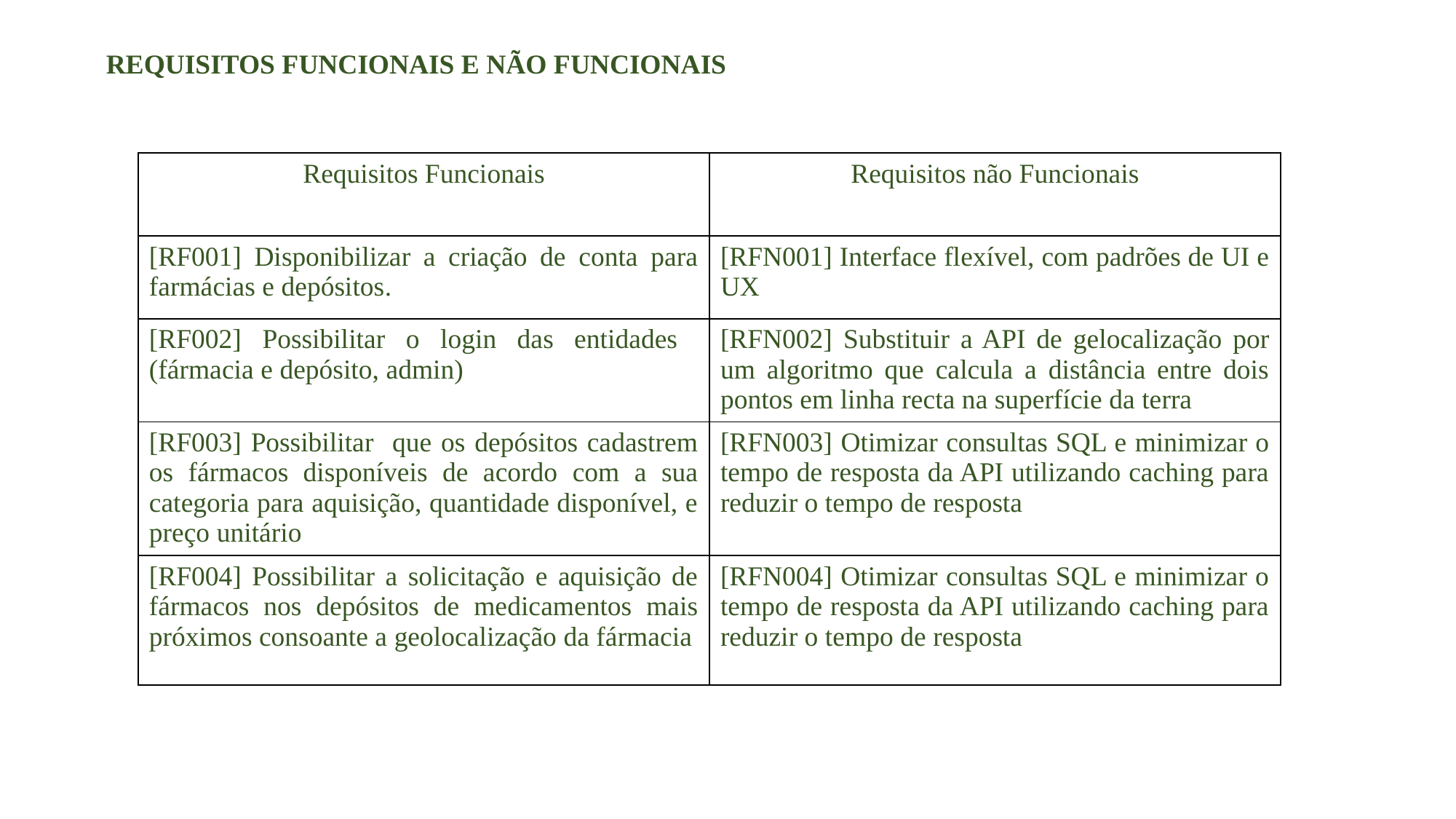

# REQUISITOS FUNCIONAIS E NÃO FUNCIONAIS
| Requisitos Funcionais | Requisitos não Funcionais |
| --- | --- |
| [RF001] Disponibilizar a criação de conta para farmácias e depósitos. | [RFN001] Interface flexível, com padrões de UI e UX |
| [RF002] Possibilitar o login das entidades (fármacia e depósito, admin) | [RFN002] Substituir a API de gelocalização por um algoritmo que calcula a distância entre dois pontos em linha recta na superfície da terra |
| [RF003] Possibilitar que os depósitos cadastrem os fármacos disponíveis de acordo com a sua categoria para aquisição, quantidade disponível, e preço unitário | [RFN003] Otimizar consultas SQL e minimizar o tempo de resposta da API utilizando caching para reduzir o tempo de resposta |
| [RF004] Possibilitar a solicitação e aquisição de fármacos nos depósitos de medicamentos mais próximos consoante a geolocalização da fármacia | [RFN004] Otimizar consultas SQL e minimizar o tempo de resposta da API utilizando caching para reduzir o tempo de resposta |